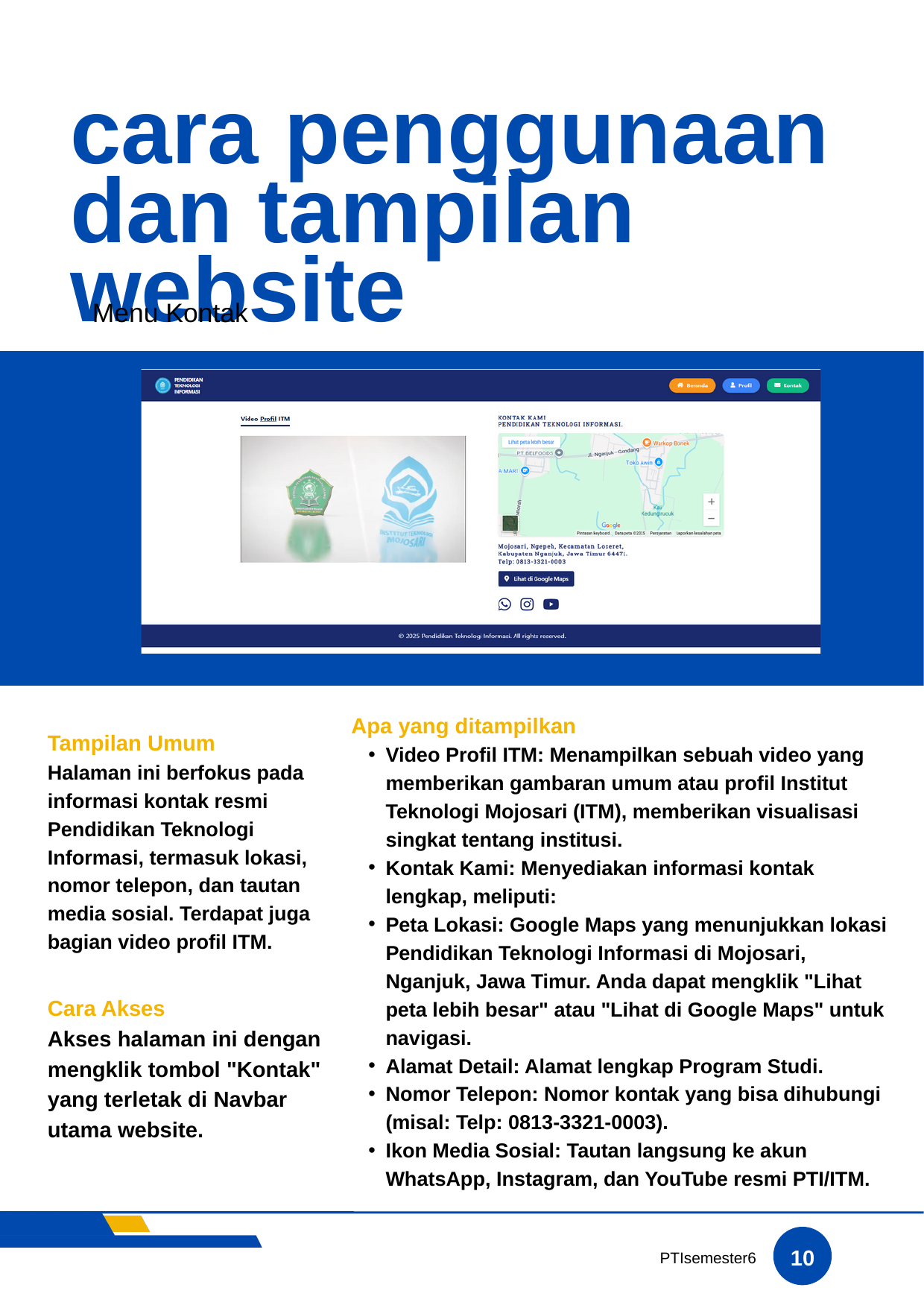

cara penggunaan dan tampilan website
Menu Kontak

Apa yang ditampilkan
Video Profil ITM: Menampilkan sebuah video yang memberikan gambaran umum atau profil Institut Teknologi Mojosari (ITM), memberikan visualisasi singkat tentang institusi.
Kontak Kami: Menyediakan informasi kontak lengkap, meliputi:
Peta Lokasi: Google Maps yang menunjukkan lokasi Pendidikan Teknologi Informasi di Mojosari, Nganjuk, Jawa Timur. Anda dapat mengklik "Lihat peta lebih besar" atau "Lihat di Google Maps" untuk navigasi.
Alamat Detail: Alamat lengkap Program Studi.
Nomor Telepon: Nomor kontak yang bisa dihubungi (misal: Telp: 0813-3321-0003).
Ikon Media Sosial: Tautan langsung ke akun WhatsApp, Instagram, dan YouTube resmi PTI/ITM.

Tampilan Umum
Halaman ini berfokus pada informasi kontak resmi Pendidikan Teknologi Informasi, termasuk lokasi, nomor telepon, dan tautan media sosial. Terdapat juga bagian video profil ITM.
Cara Akses
Akses halaman ini dengan mengklik tombol "Kontak" yang terletak di Navbar utama website.

10
PTIsemester6